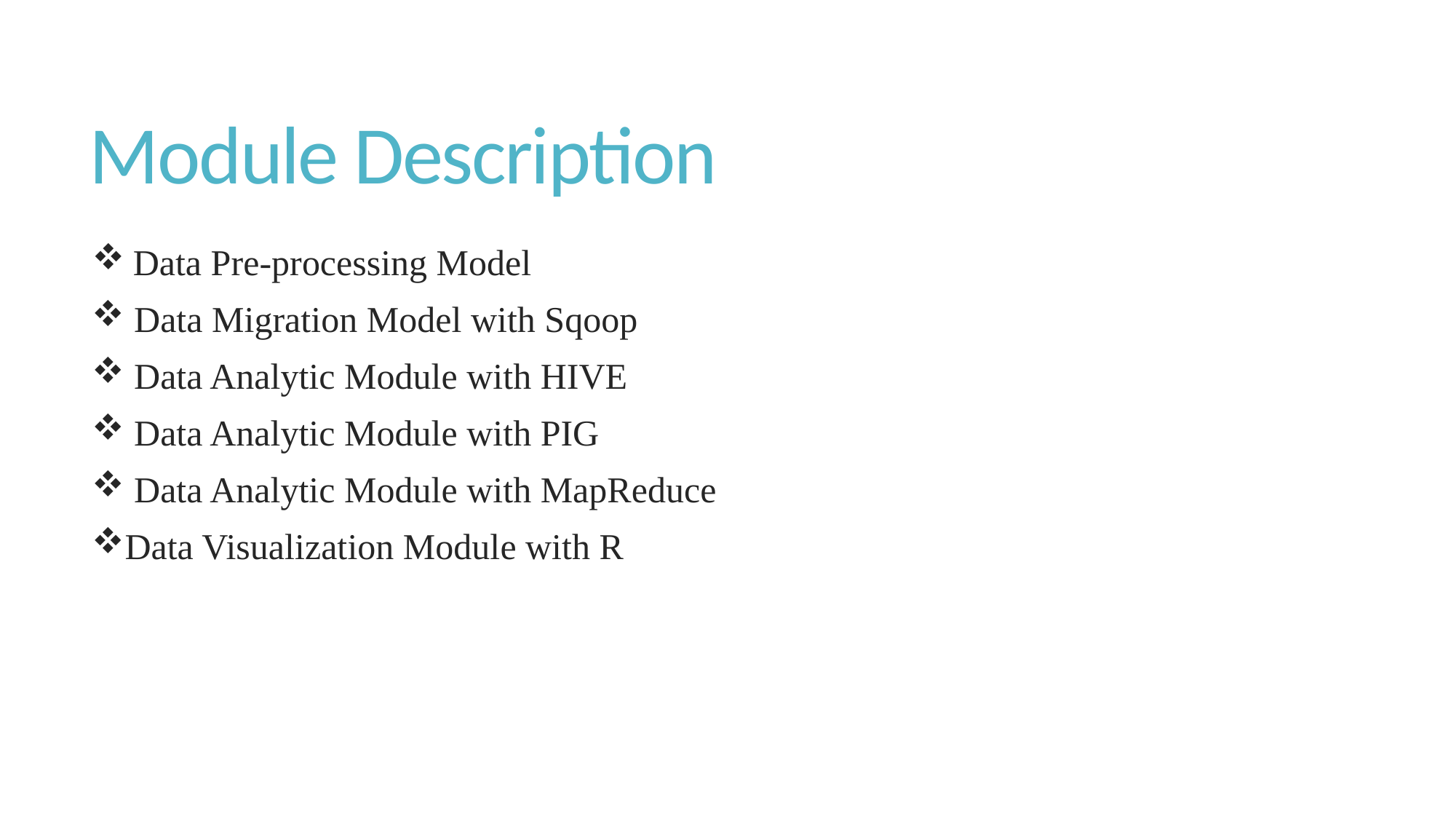

# Module Description
Data Pre-processing Model
 Data Migration Model with Sqoop
 Data Analytic Module with HIVE
 Data Analytic Module with PIG
 Data Analytic Module with MapReduce
Data Visualization Module with R